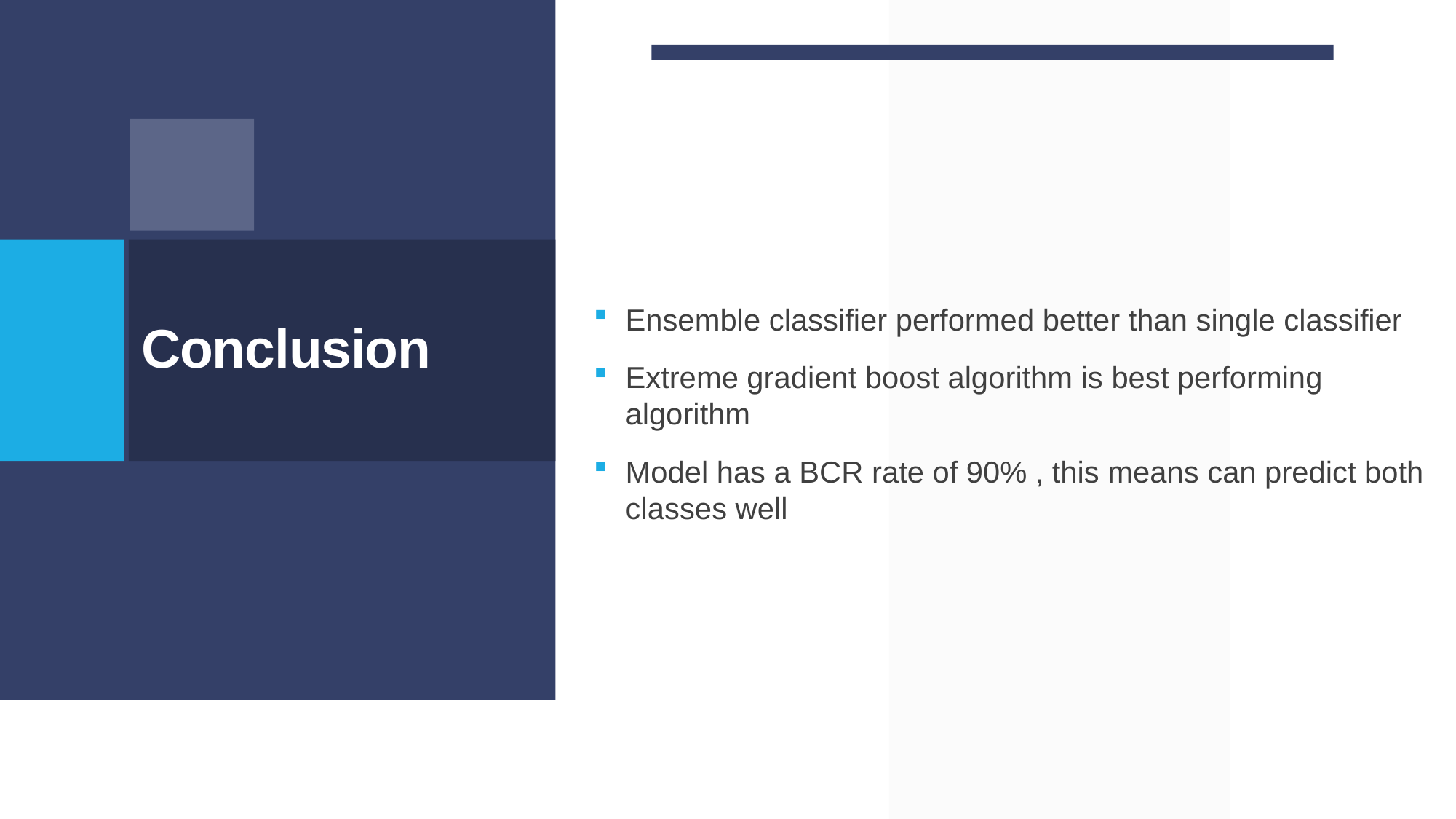

Ensemble classifier performed better than single classifier
Extreme gradient boost algorithm is best performing algorithm
Model has a BCR rate of 90% , this means can predict both classes well
# Conclusion